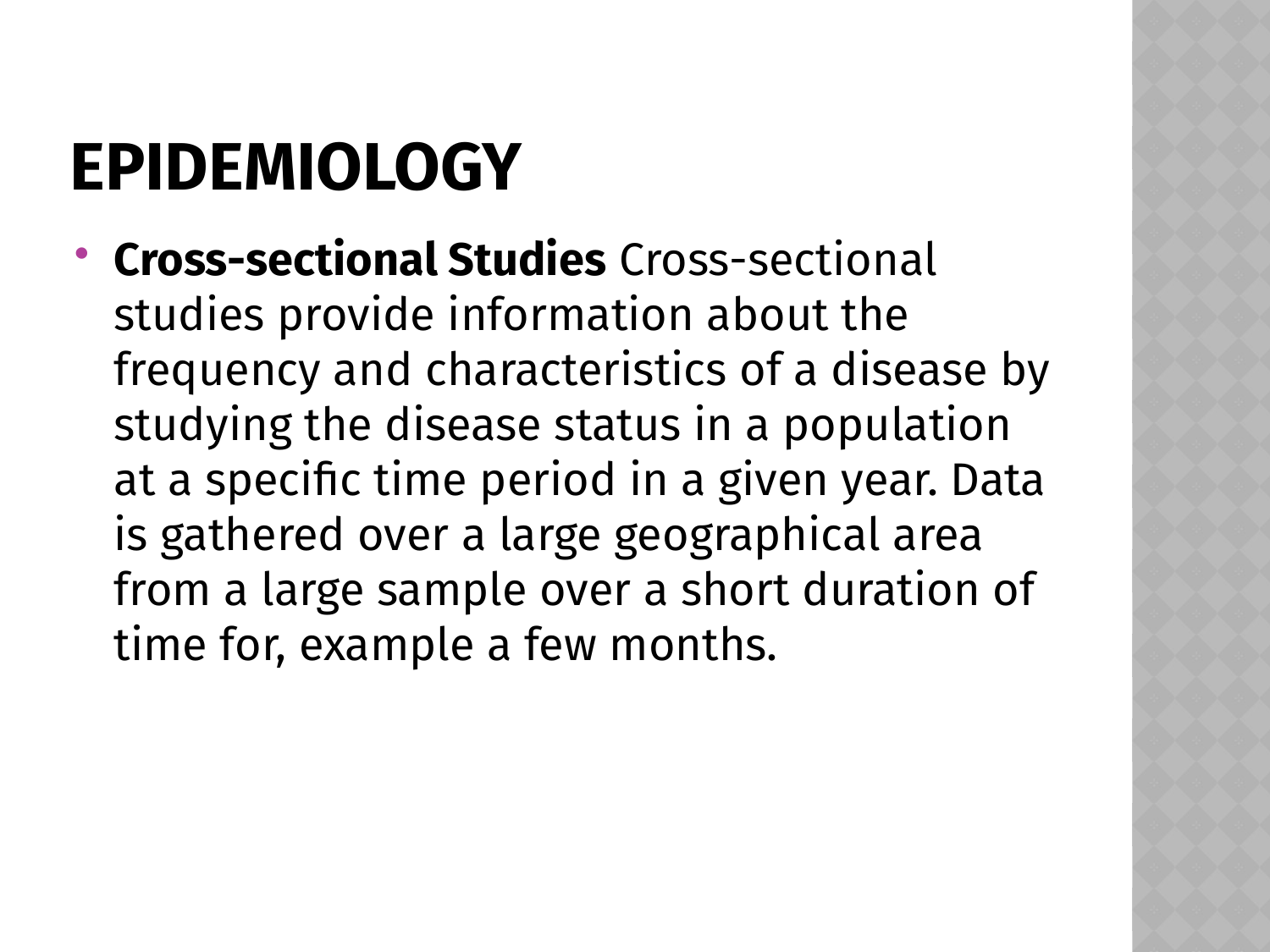

# EPIDEMIOLOGY
Cross-sectional Studies Cross-sectional studies provide information about the frequency and characteristics of a disease by studying the disease status in a population at a specific time period in a given year. Data is gathered over a large geographical area from a large sample over a short duration of time for, example a few months.